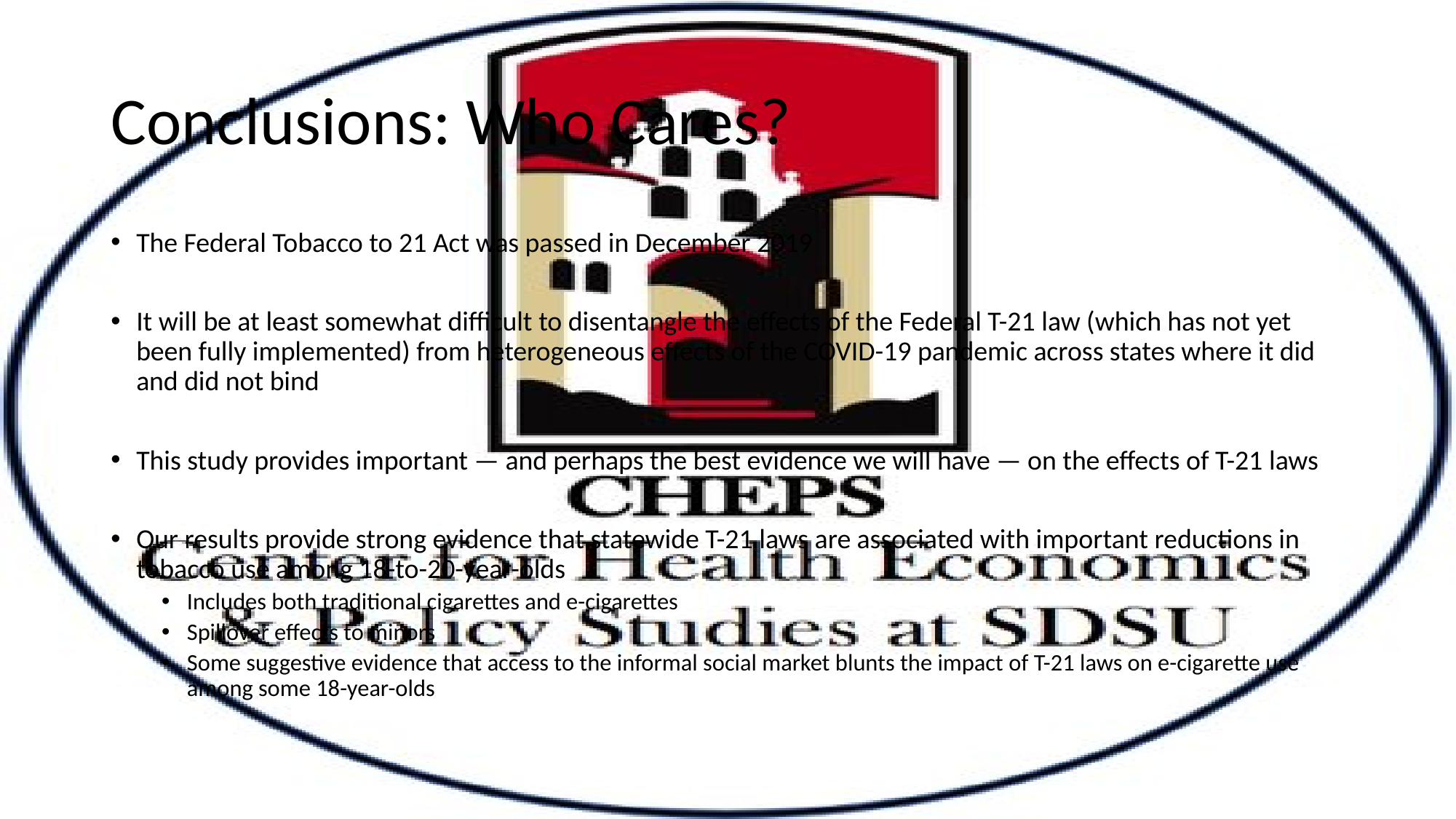

# Conclusions: Who Cares?

The Federal Tobacco to 21 Act was passed in December 2019

It will be at least somewhat difficult to disentangle the effects of the Federal T-21 law (which has not yet been fully implemented) from heterogeneous effects of the COVID-19 pandemic across states where it did and did not bind

This study provides important — and perhaps the best evidence we will have — on the effects of T-21 laws

Our results provide strong evidence that statewide T-21 laws are associated with important reductions in tobacco use among 18-to-20-year-olds
Includes both traditional cigarettes and e-cigarettes
Spillover effects to minors
Some suggestive evidence that access to the informal social market blunts the impact of T-21 laws on e-cigarette use among some 18-year-olds